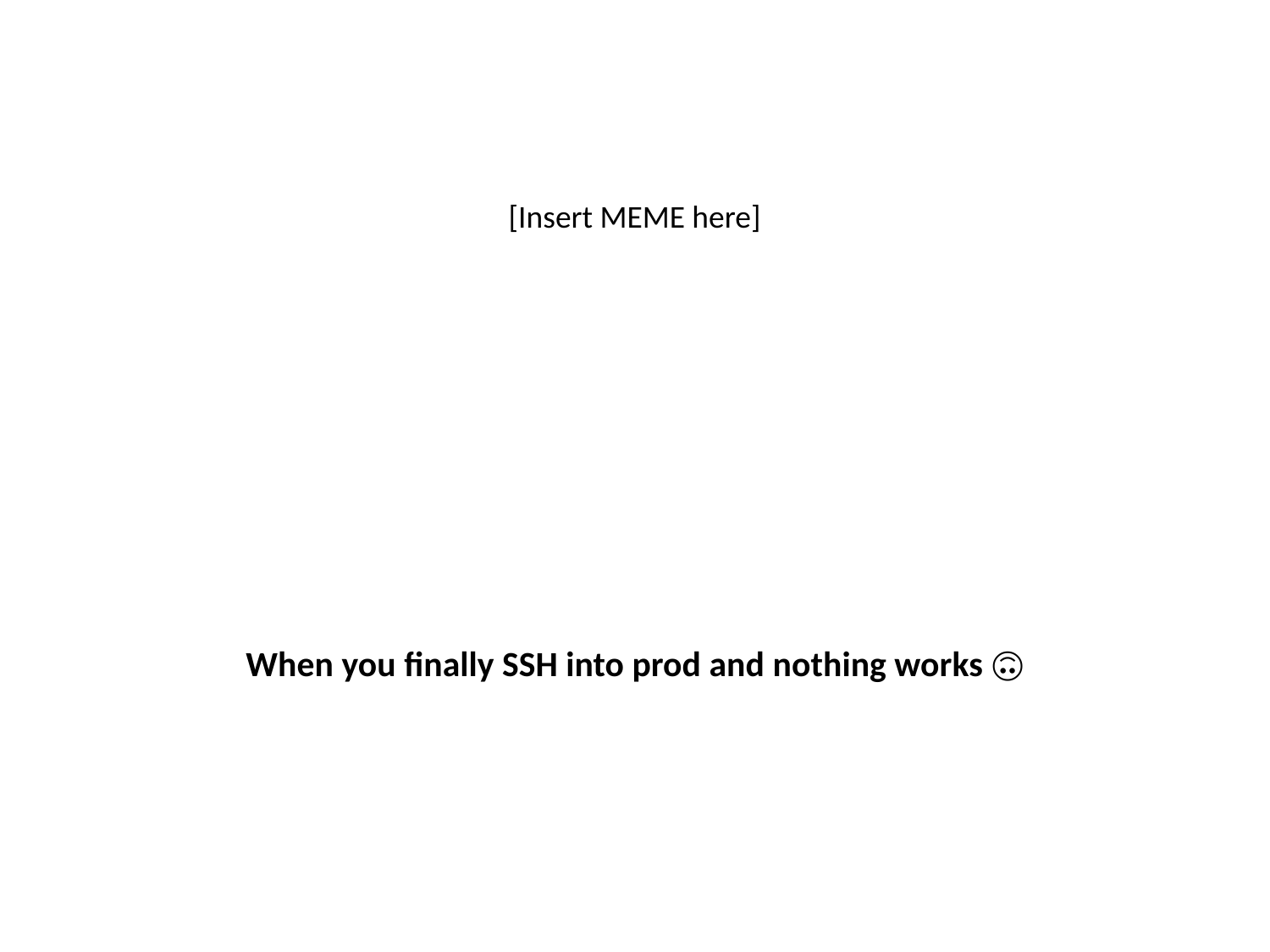

[Insert MEME here]
When you finally SSH into prod and nothing works 🙃